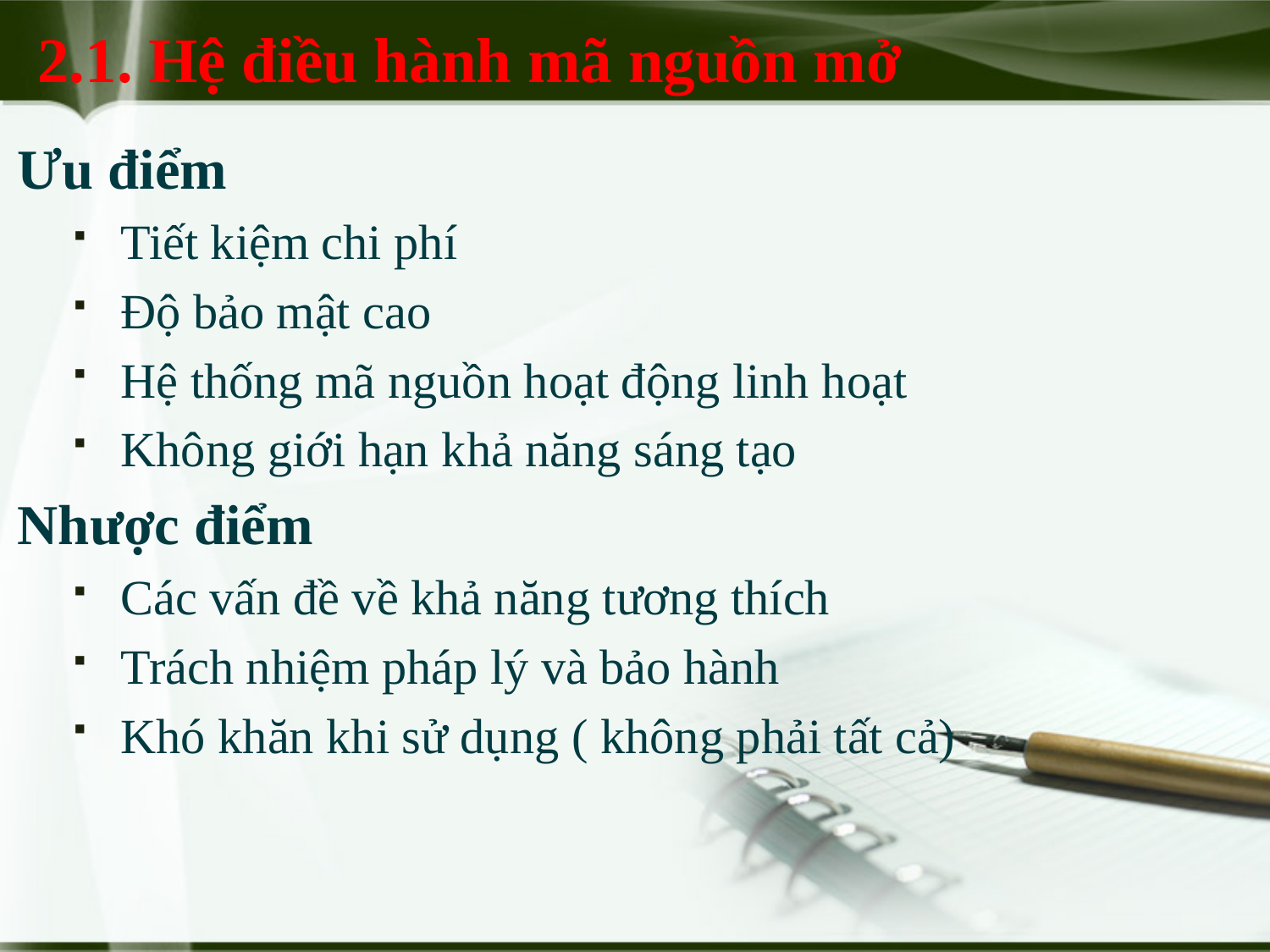

# 2.1. Hệ điều hành mã nguồn mở
Ưu điểm
Tiết kiệm chi phí
Độ bảo mật cao
Hệ thống mã nguồn hoạt động linh hoạt
Không giới hạn khả năng sáng tạo
Nhược điểm
Các vấn đề về khả năng tương thích
Trách nhiệm pháp lý và bảo hành
Khó khăn khi sử dụng ( không phải tất cả)